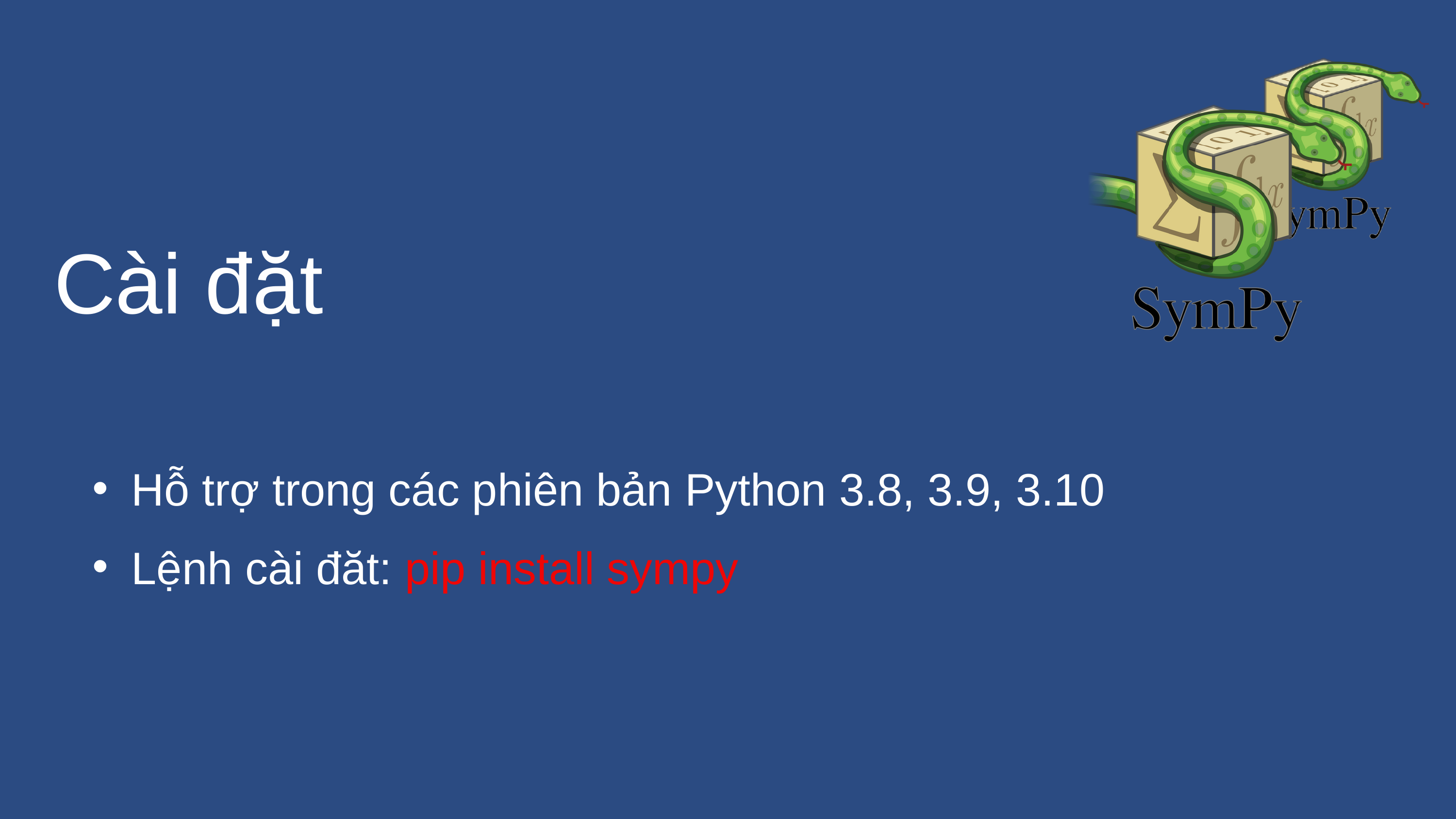

Cài đặt
Hỗ trợ trong các phiên bản Python 3.8, 3.9, 3.10
Lệnh cài đăt: pip install sympy